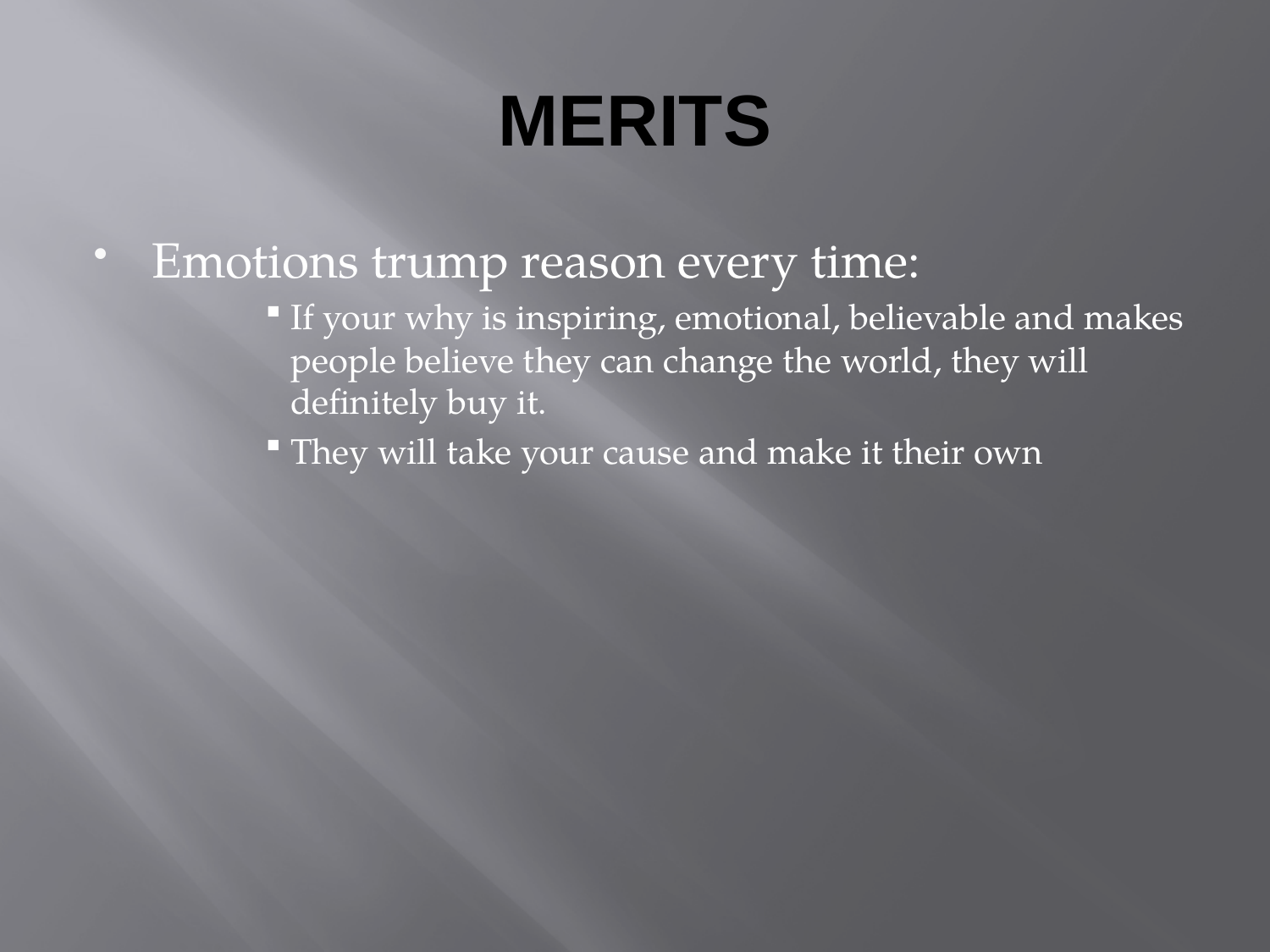

# MERITS
Emotions trump reason every time:
If your why is inspiring, emotional, believable and makes people believe they can change the world, they will definitely buy it.
They will take your cause and make it their own